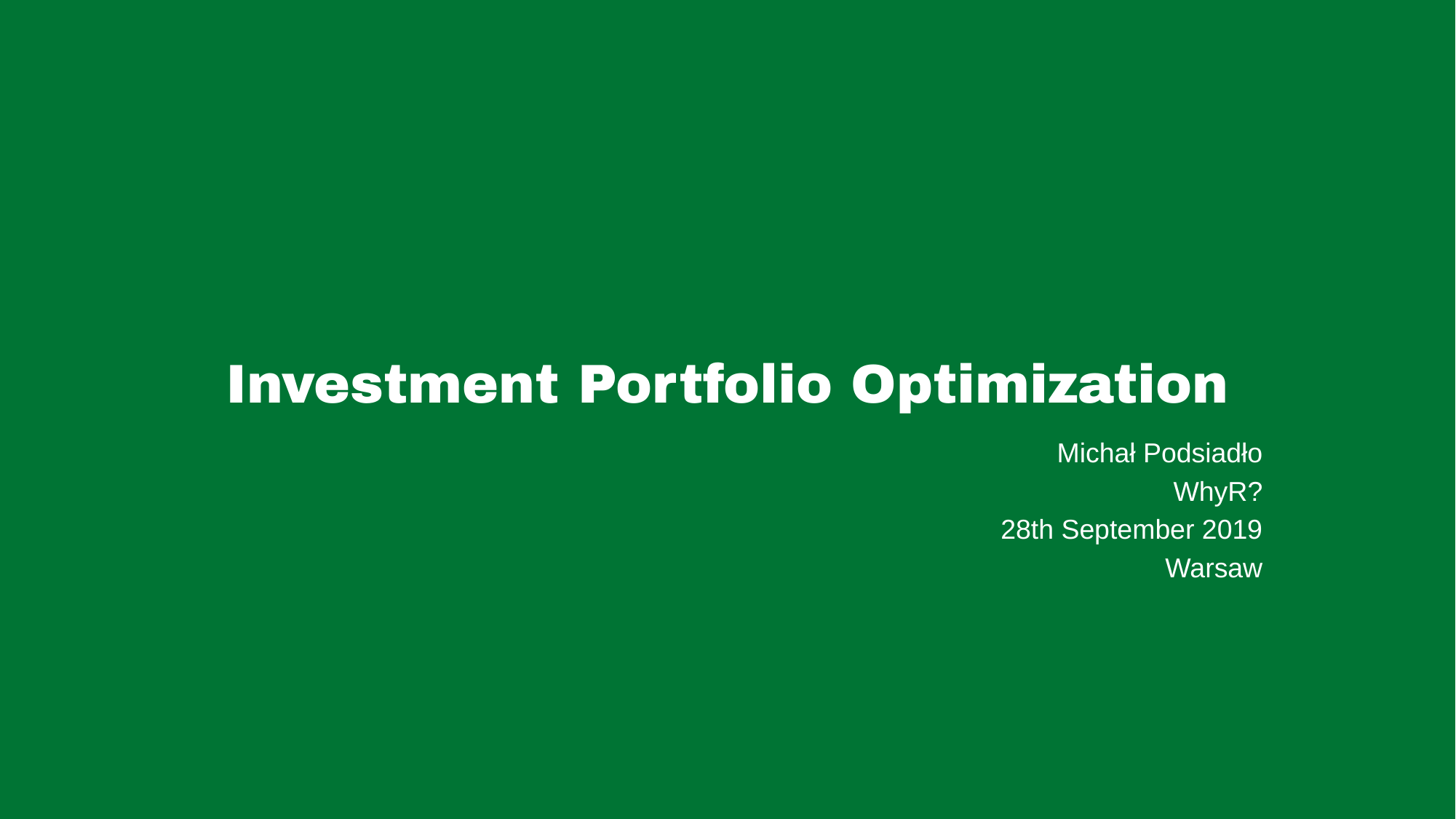

# Investment Portfolio Optimization
Michał Podsiadło
WhyR?
28th September 2019
Warsaw